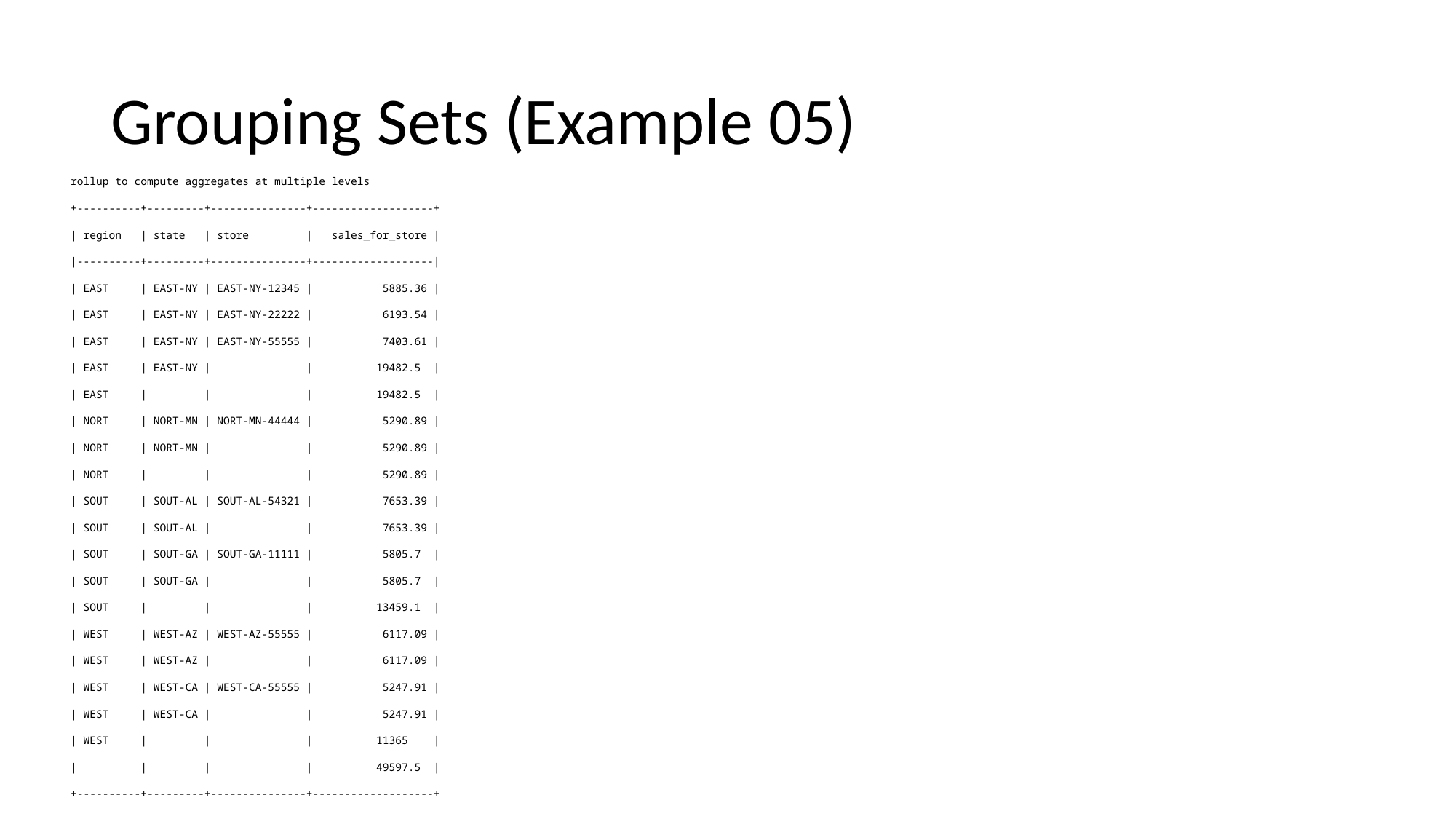

# Grouping Sets (Example 05)
rollup to compute aggregates at multiple levels
+----------+---------+---------------+-------------------+
| region   | state   | store         |   sales_for_store |
|----------+---------+---------------+-------------------|
| EAST     | EAST-NY | EAST-NY-12345 |           5885.36 |
| EAST     | EAST-NY | EAST-NY-22222 |           6193.54 |
| EAST     | EAST-NY | EAST-NY-55555 |           7403.61 |
| EAST     | EAST-NY |               |          19482.5  |
| EAST     |         |               |          19482.5  |
| NORT     | NORT-MN | NORT-MN-44444 |           5290.89 |
| NORT     | NORT-MN |               |           5290.89 |
| NORT     |         |               |           5290.89 |
| SOUT     | SOUT-AL | SOUT-AL-54321 |           7653.39 |
| SOUT     | SOUT-AL |               |           7653.39 |
| SOUT     | SOUT-GA | SOUT-GA-11111 |           5805.7  |
| SOUT     | SOUT-GA |               |           5805.7  |
| SOUT     |         |               |          13459.1  |
| WEST     | WEST-AZ | WEST-AZ-55555 |           6117.09 |
| WEST     | WEST-AZ |               |           6117.09 |
| WEST     | WEST-CA | WEST-CA-55555 |           5247.91 |
| WEST     | WEST-CA |               |           5247.91 |
| WEST     |         |               |          11365    |
|          |         |               |          49597.5  |
+----------+---------+---------------+-------------------+